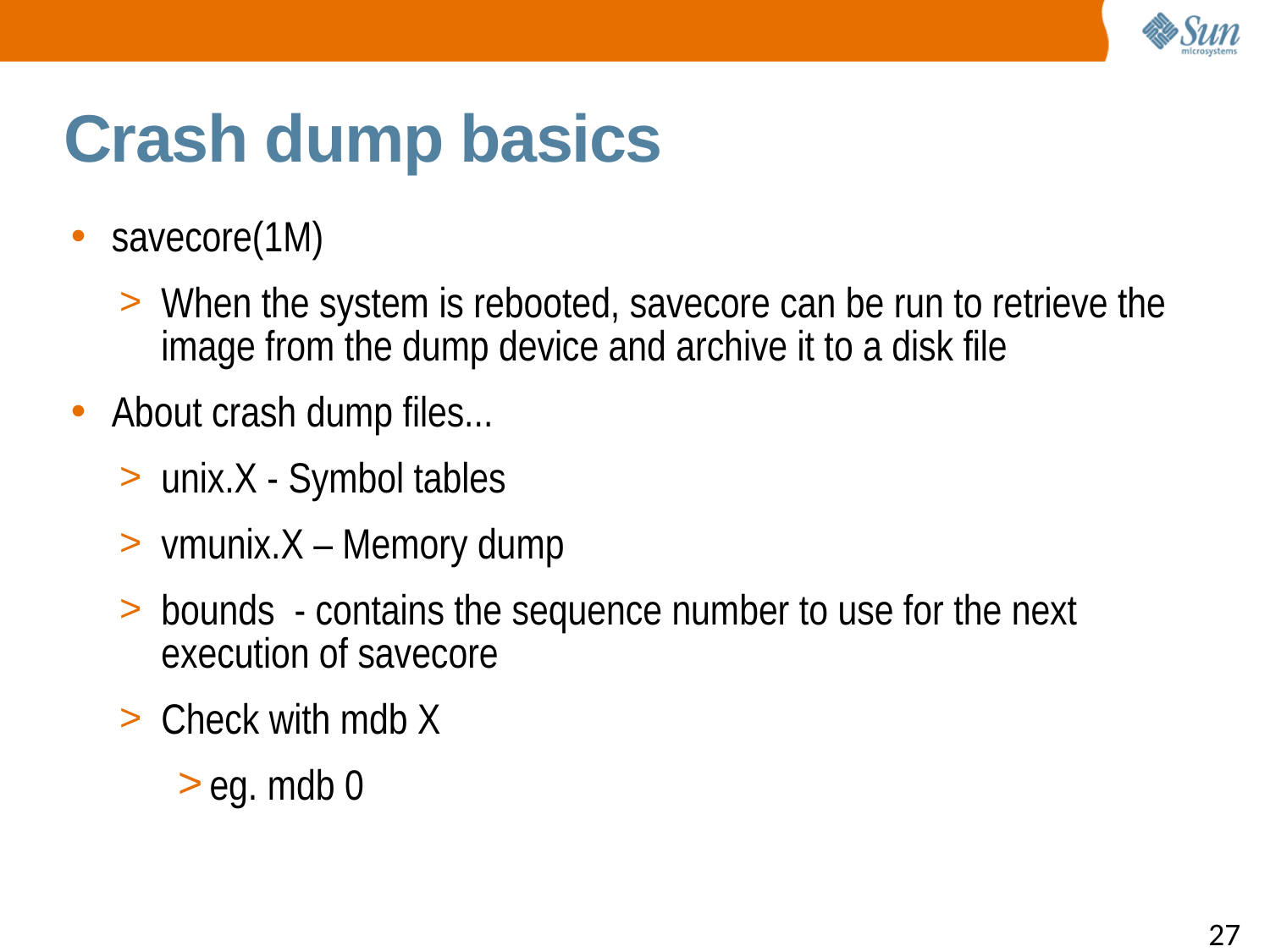

Crash dump basics
savecore(1M)
When the system is rebooted, savecore can be run to retrieve the image from the dump device and archive it to a disk file
About crash dump files...
unix.X - Symbol tables
vmunix.X – Memory dump
bounds  - contains the sequence number to use for the next execution of savecore
Check with mdb X
eg. mdb 0
27